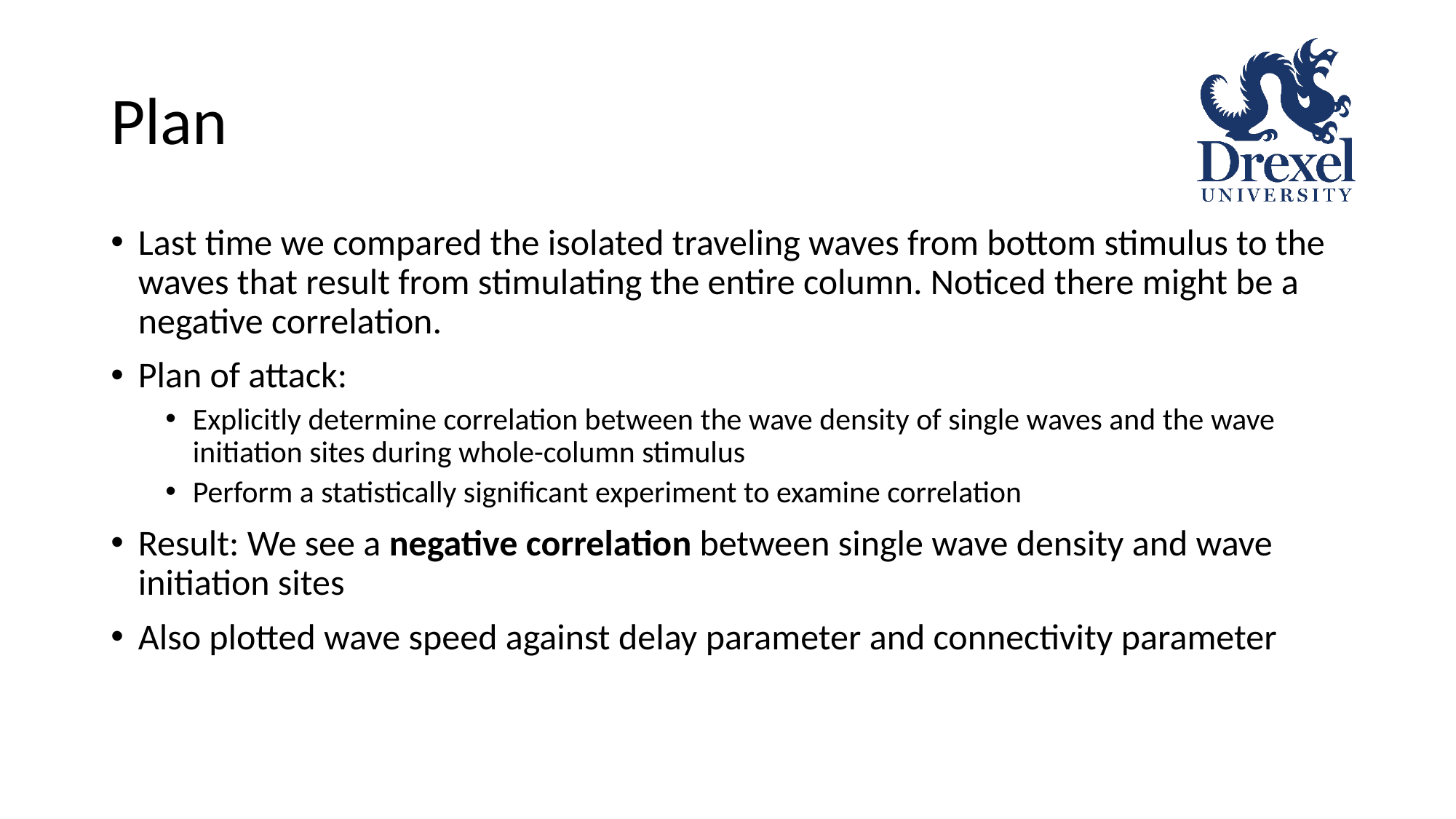

# Plan
Last time we compared the isolated traveling waves from bottom stimulus to the waves that result from stimulating the entire column. Noticed there might be a negative correlation.
Plan of attack:
Explicitly determine correlation between the wave density of single waves and the wave initiation sites during whole-column stimulus
Perform a statistically significant experiment to examine correlation
Result: We see a negative correlation between single wave density and wave initiation sites
Also plotted wave speed against delay parameter and connectivity parameter